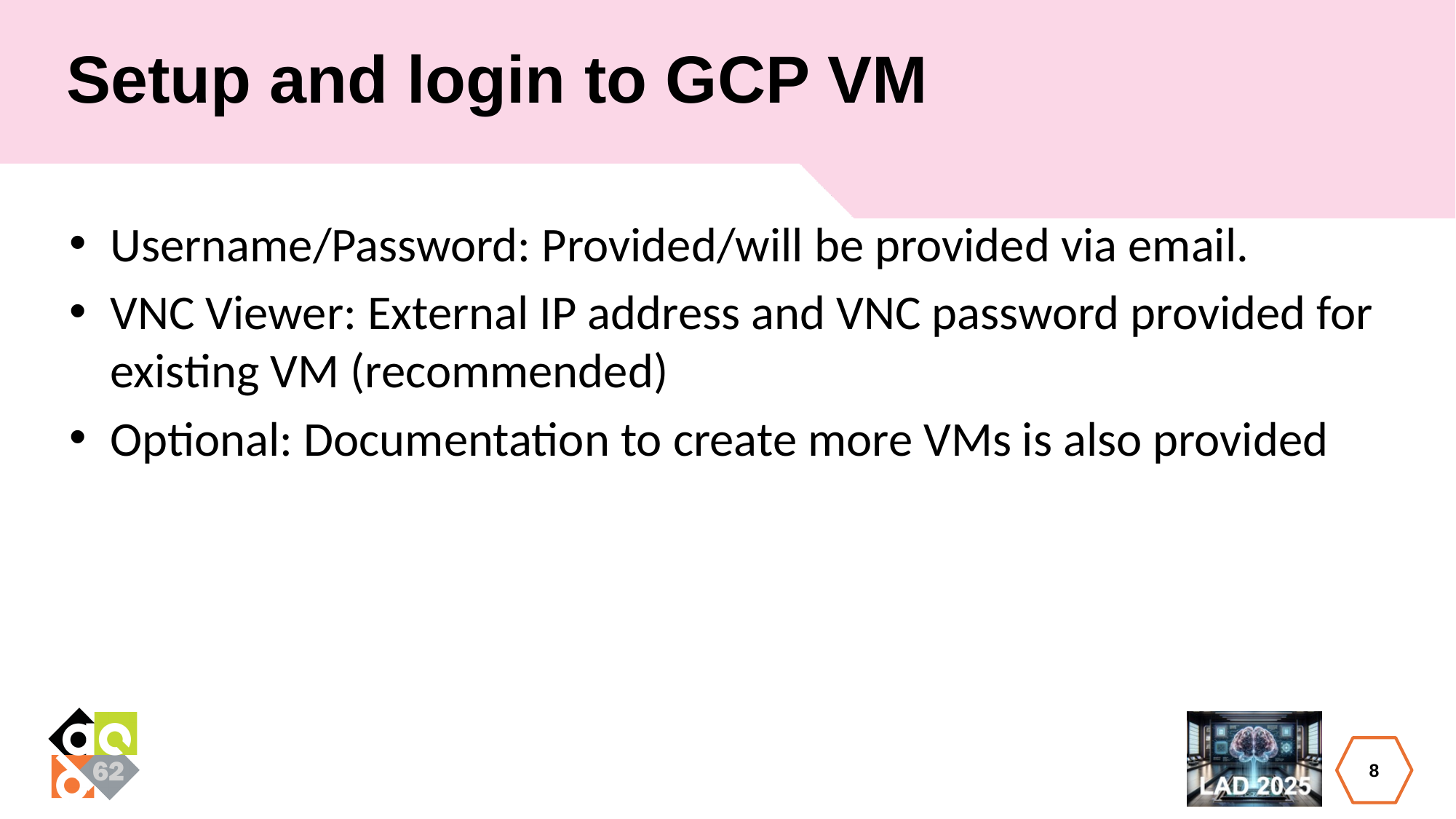

# Setup and login to GCP VM

Username/Password: Provided/will be provided via email.
VNC Viewer: External IP address and VNC password provided for existing VM (recommended)
Optional: Documentation to create more VMs is also provided
8